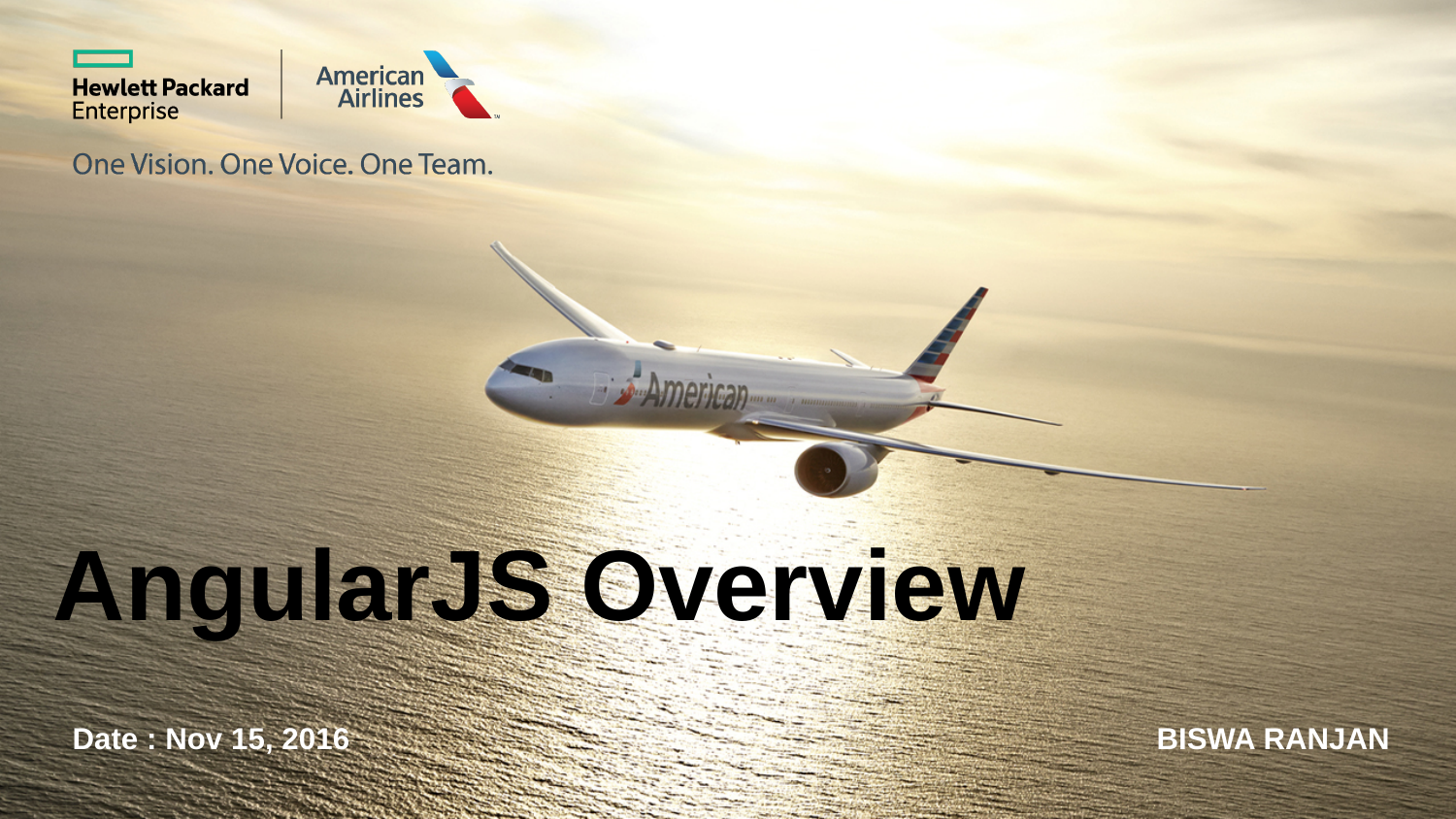

# AngularJS Overview
Date : Nov 15, 2016

BISWA RANJAN